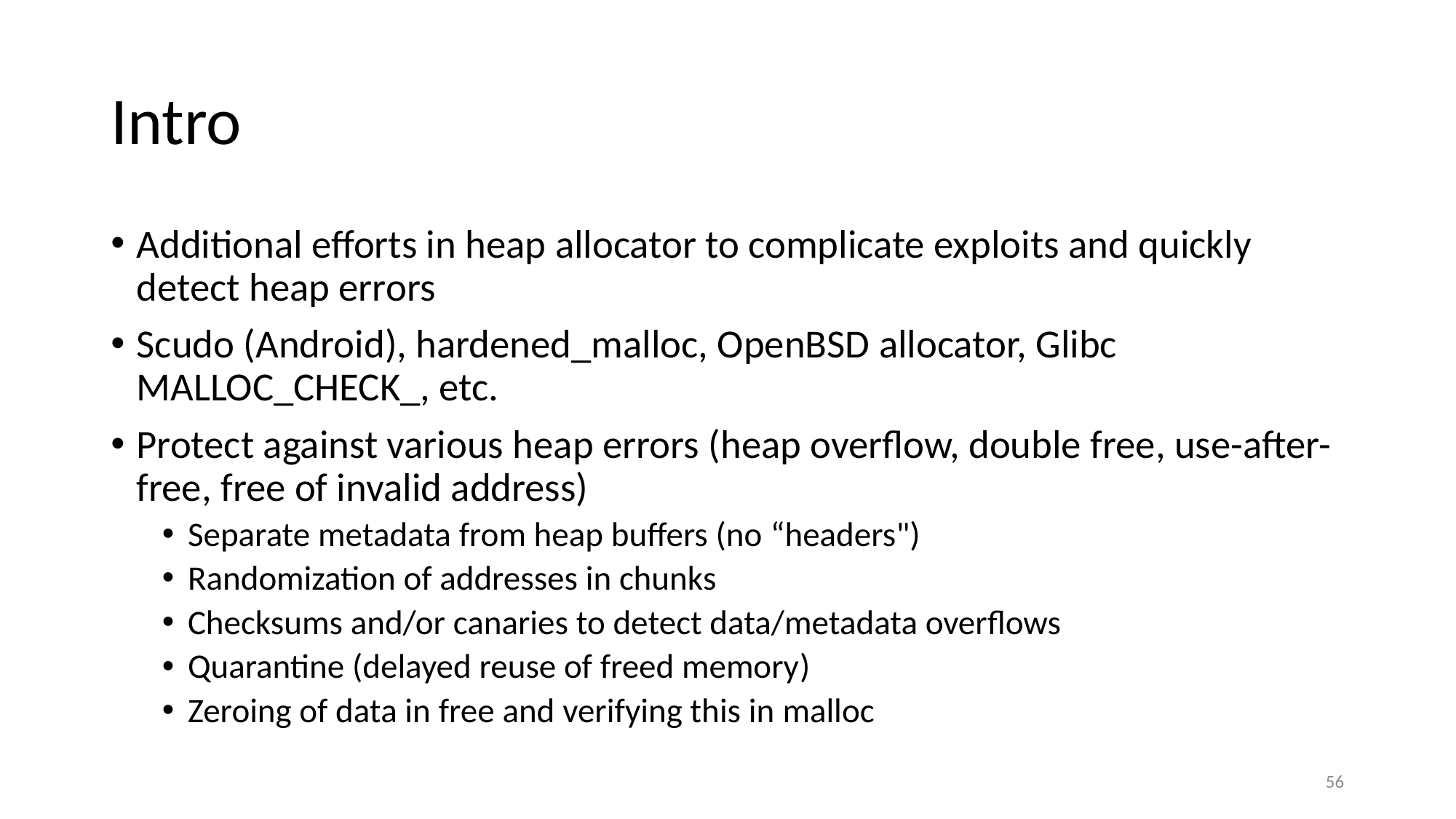

# Intro
Additional efforts in heap allocator to complicate exploits and quickly detect heap errors
Scudo (Android), hardened_malloc, OpenBSD allocator, Glibc MALLOC_CHECK_, etc.
Protect against various heap errors (heap overflow, double free, use-after-free, free of invalid address)
Separate metadata from heap buffers (no “headers")
Randomization of addresses in chunks
Checksums and/or canaries to detect data/metadata overflows
Quarantine (delayed reuse of freed memory)
Zeroing of data in free and verifying this in malloc
56